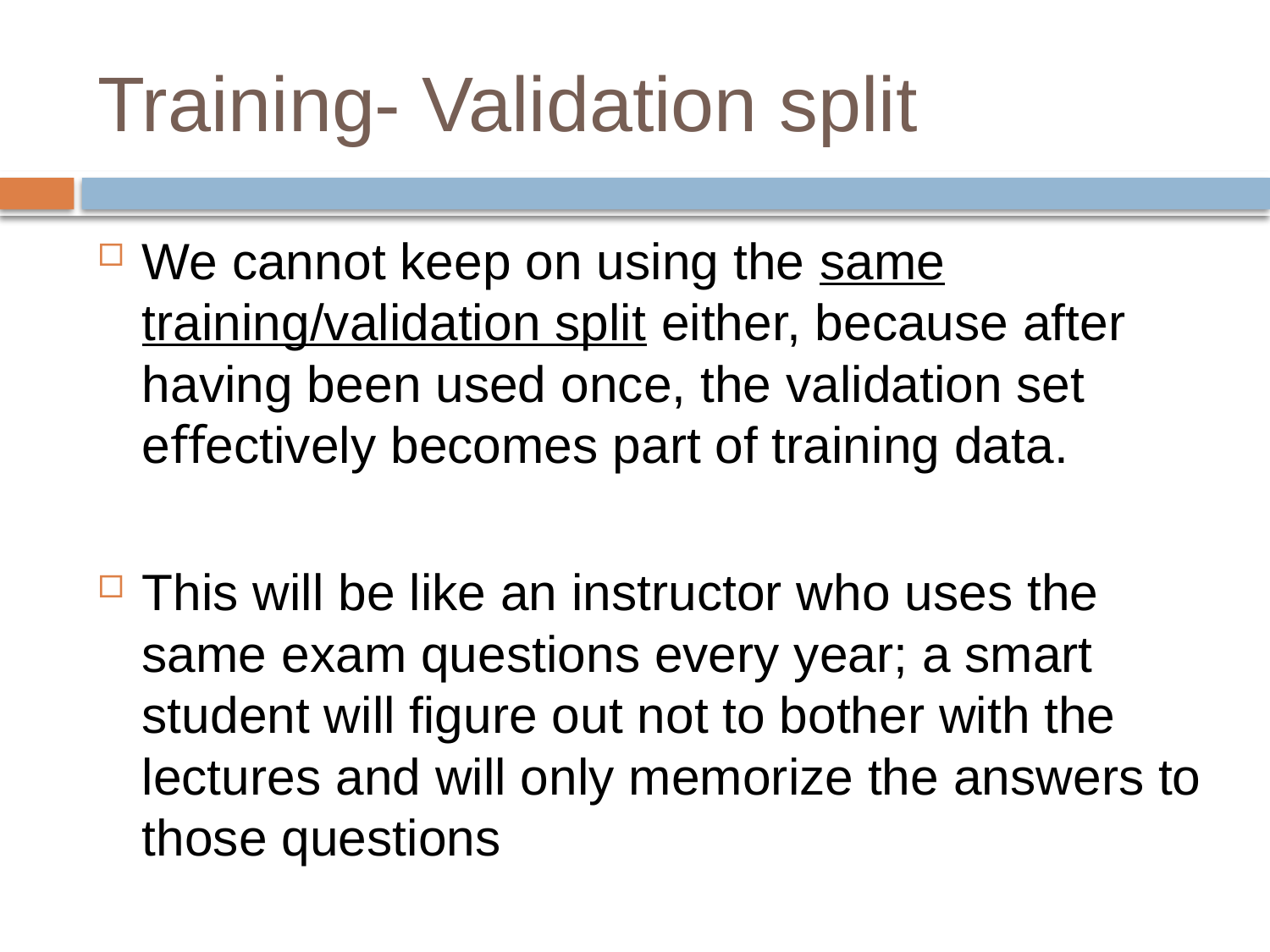

# Training- Validation split
We cannot keep on using the same training/validation split either, because after having been used once, the validation set eﬀectively becomes part of training data.

This will be like an instructor who uses the same exam questions every year; a smart student will ﬁgure out not to bother with the lectures and will only memorize the answers to those questions